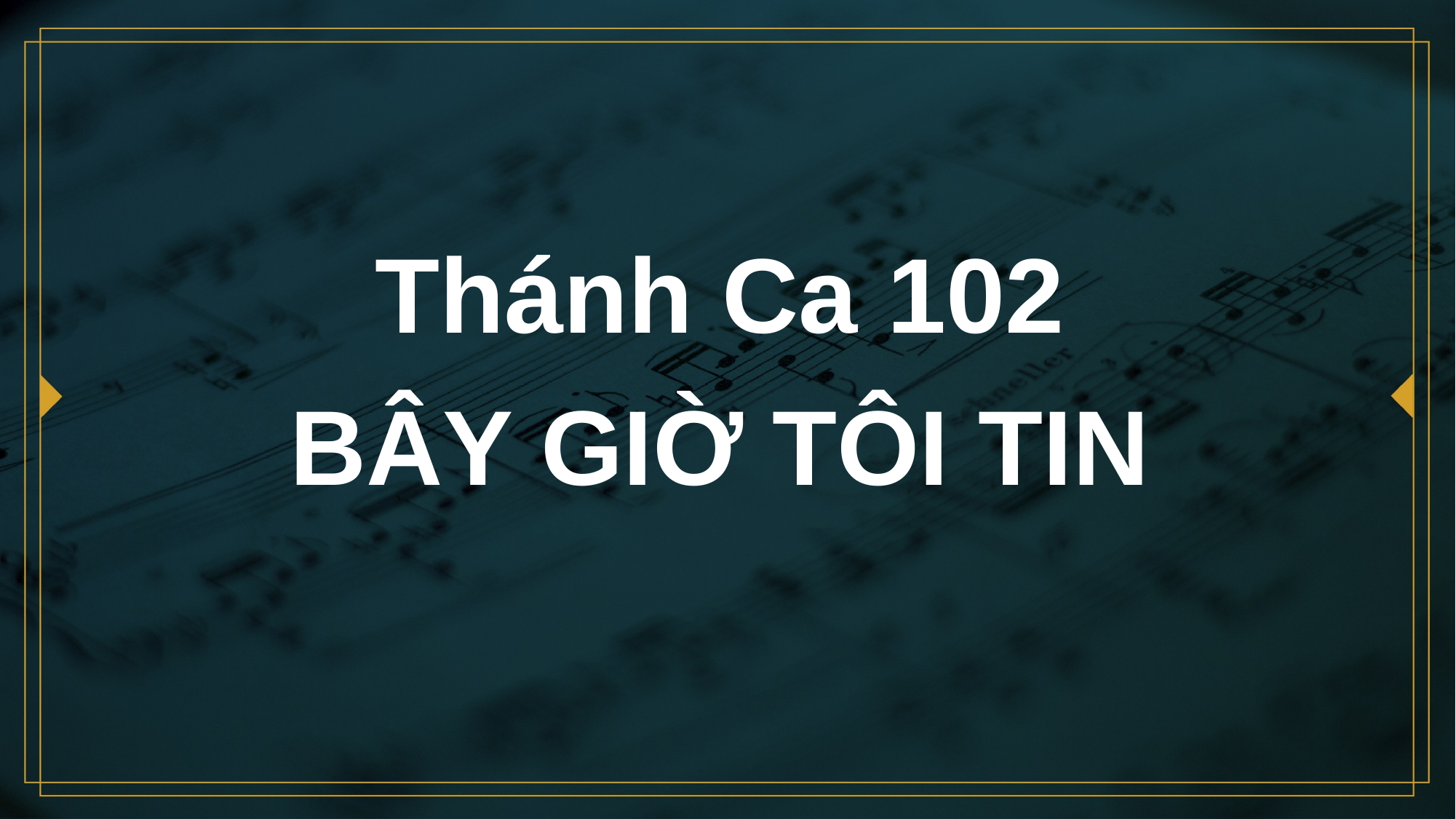

# Thánh Ca 102 BÂY GIỜ TÔI TIN